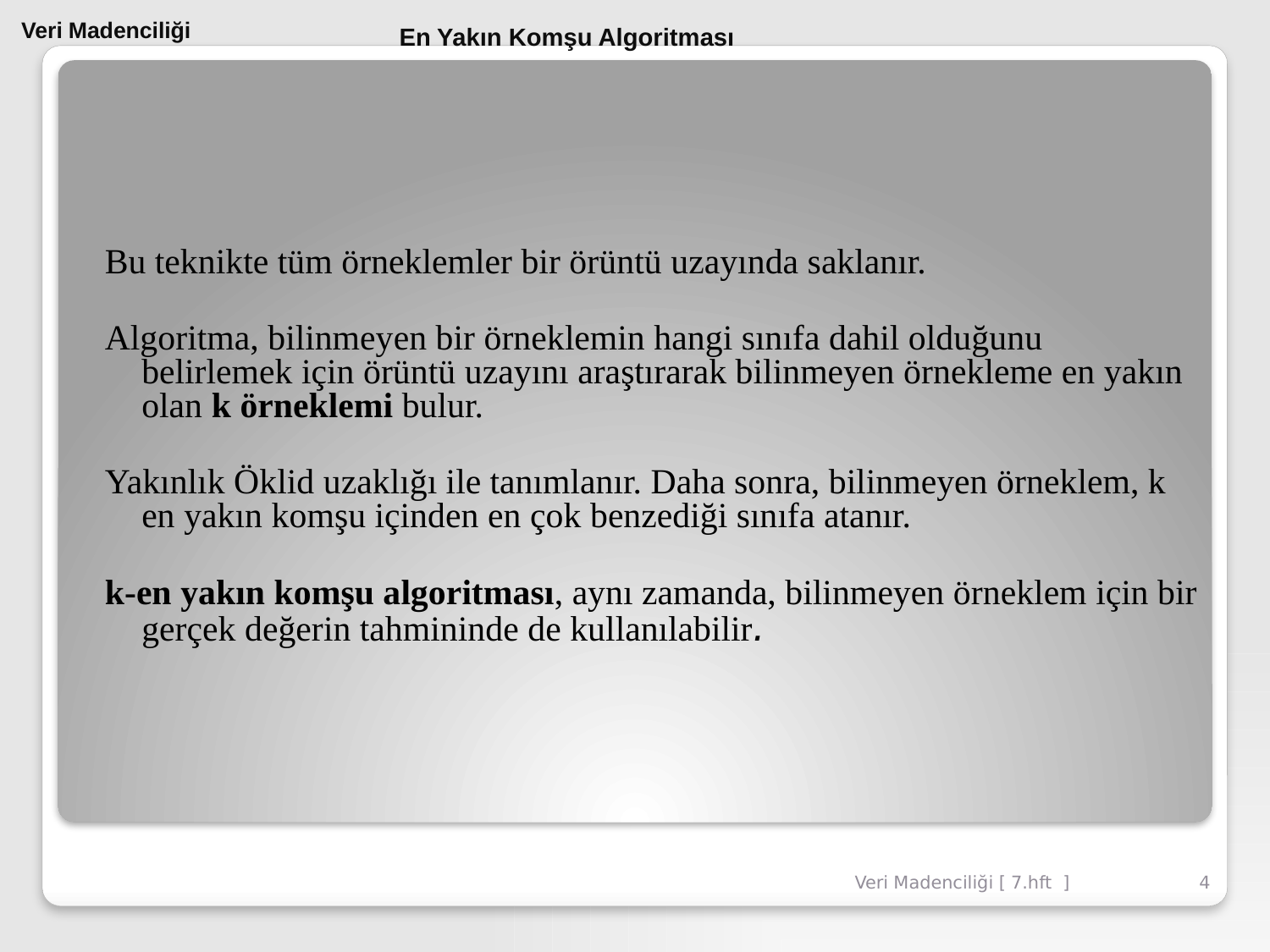

# Veri Madenciliği
En Yakın Komşu Algoritması

Bu teknikte tüm örneklemler bir örüntü uzayında saklanır.

Algoritma, bilinmeyen bir örneklemin hangi sınıfa dahil olduğunu belirlemek için örüntü uzayını araştırarak bilinmeyen örnekleme en yakın olan k örneklemi bulur.

Yakınlık Öklid uzaklığı ile tanımlanır. Daha sonra, bilinmeyen örneklem, k en yakın komşu içinden en çok benzediği sınıfa atanır.

k-en yakın komşu algoritması, aynı zamanda, bilinmeyen örneklem için bir gerçek değerin tahmininde de kullanılabilir.
Veri Madenciliği [ 7.hft  ]
4